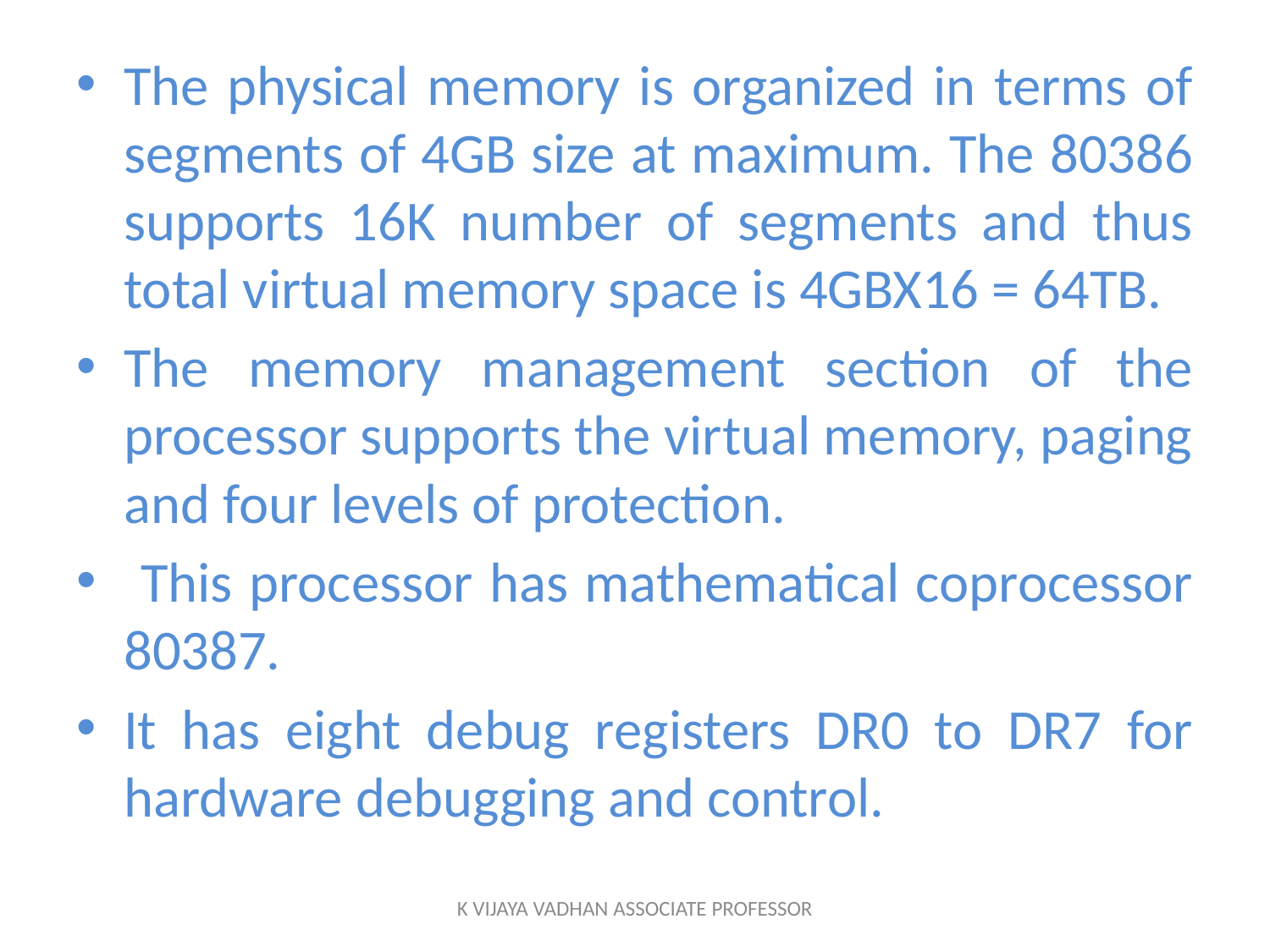

The physical memory is organized in terms of segments of 4GB size at maximum. The 80386 supports 16K number of segments and thus total virtual memory space is 4GBX16 = 64TB.
The memory management section of the processor supports the virtual memory, paging and four levels of protection.
 This processor has mathematical coprocessor 80387.
It has eight debug registers DR0 to DR7 for hardware debugging and control.

K VIJAYA VADHAN ASSOCIATE PROFESSOR